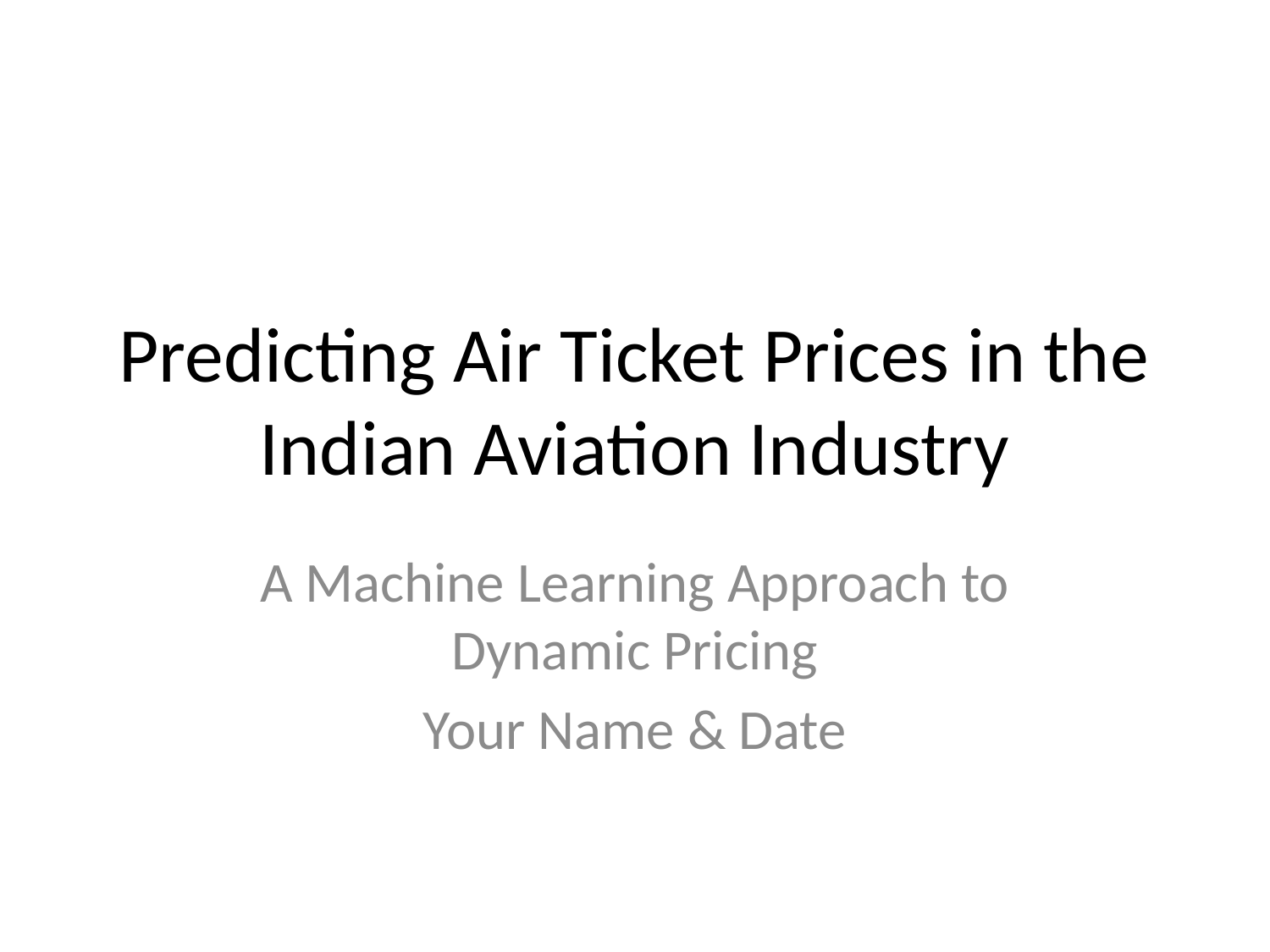

# Predicting Air Ticket Prices in the Indian Aviation Industry
A Machine Learning Approach to Dynamic Pricing
Your Name & Date